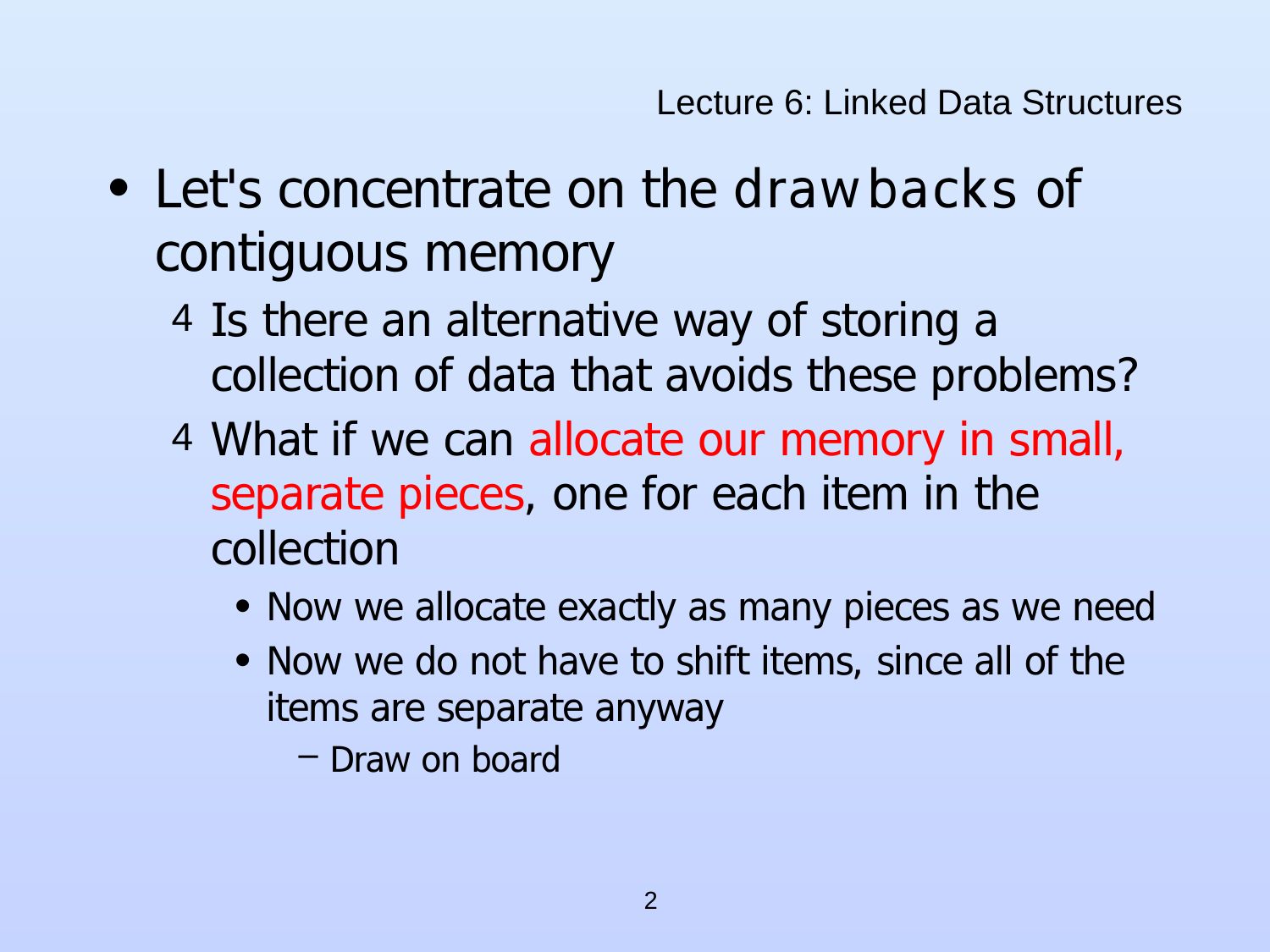

# Lecture 6: Linked Data Structures
Let's concentrate on the drawbacks of contiguous memory
Is there an alternative way of storing a collection of data that avoids these problems?
What if we can allocate our memory in small, separate pieces, one for each item in the collection
Now we allocate exactly as many pieces as we need
Now we do not have to shift items, since all of the items are separate anyway
Draw on board
2